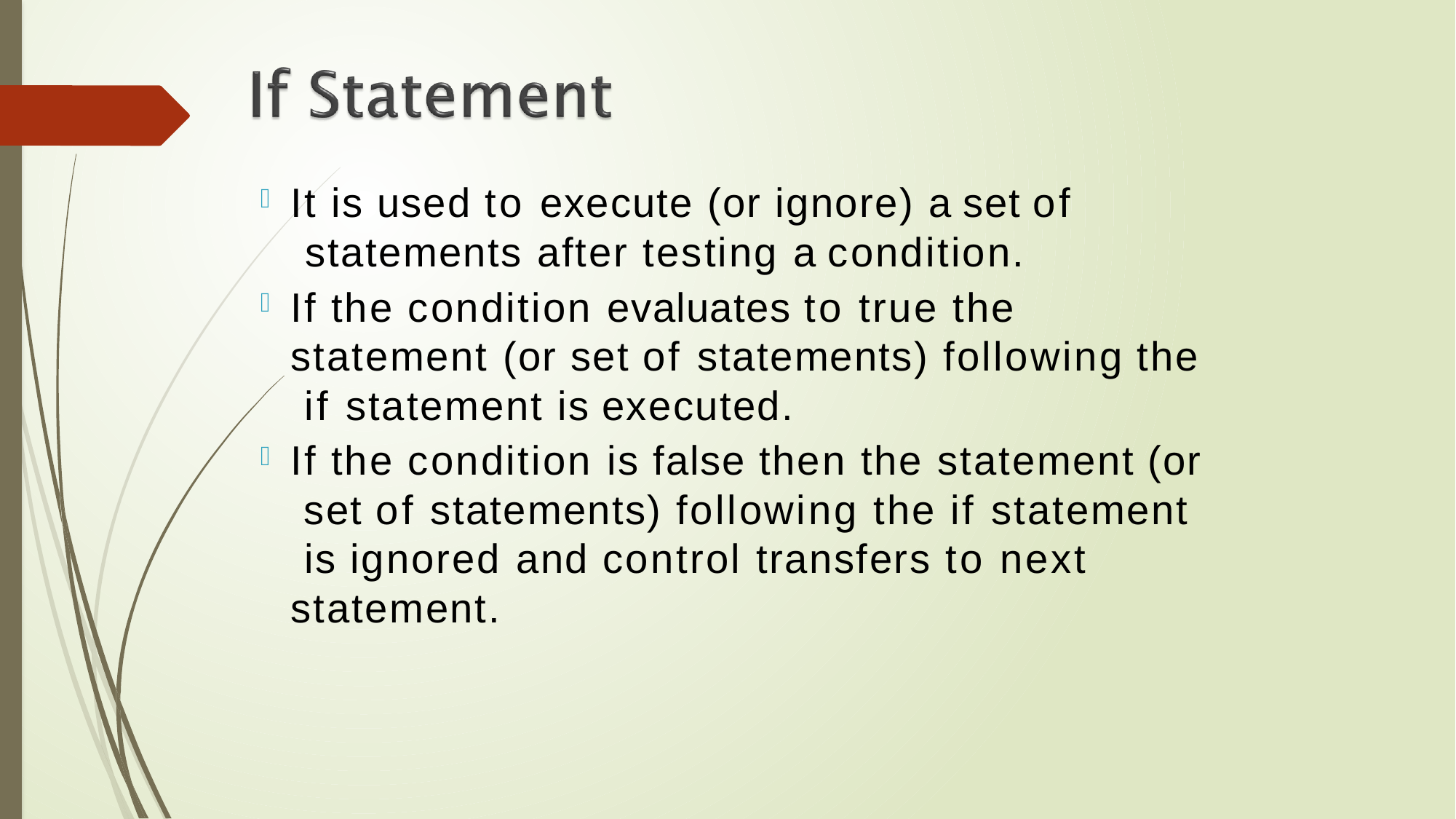

It is used to execute (or ignore) a set of  statements after testing a condition.
If the condition evaluates to true the  statement (or set of statements) following the  if statement is executed.
If the condition is false then the statement (or  set of statements) following the if statement  is ignored and control transfers to next  statement.